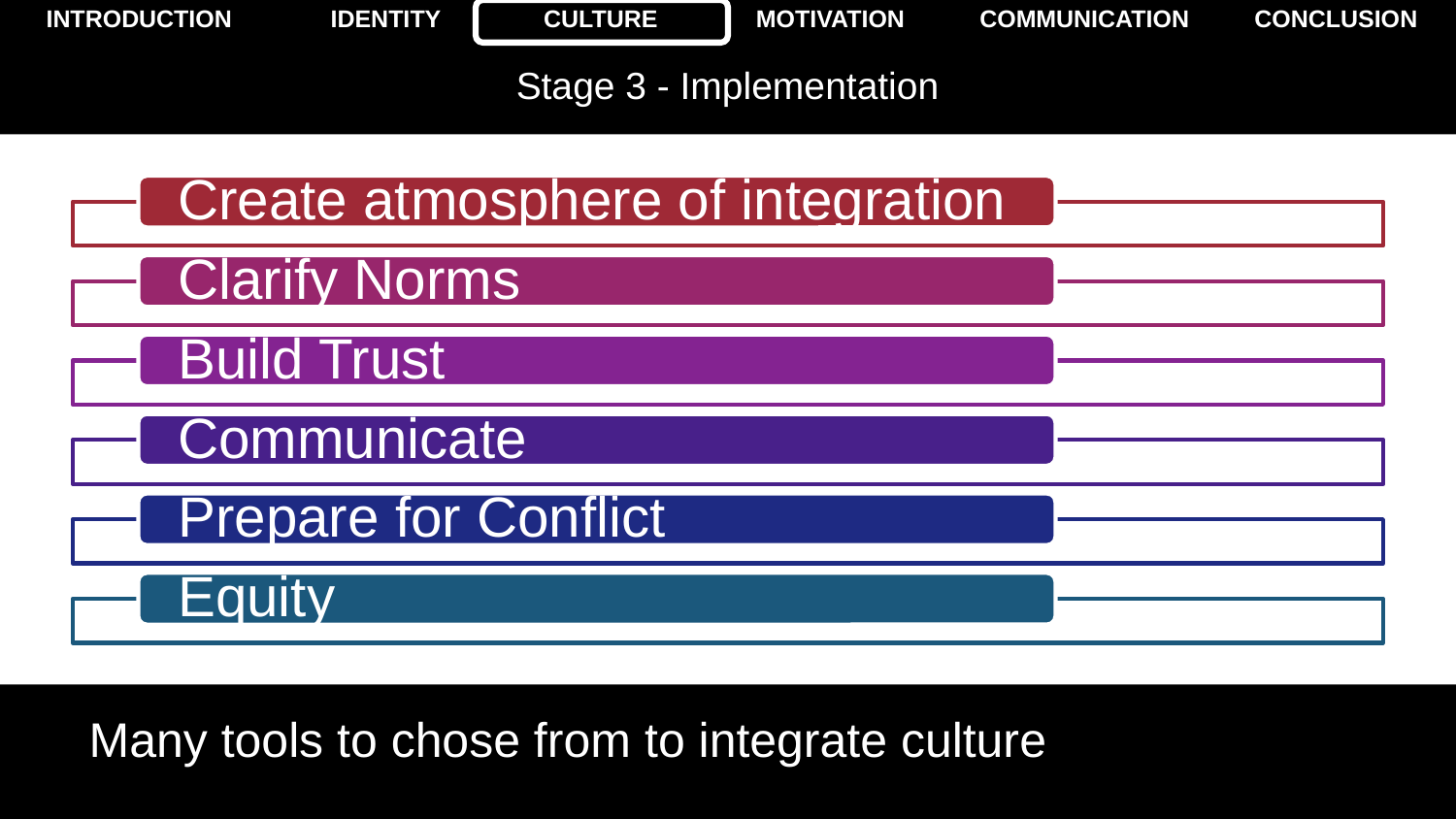

# Stage 3 - Implementation
Create atmosphere of integration
Clarify Norms
Build Trust
Communicate
Prepare for Conflict
Equity
Many tools to chose from to integrate culture